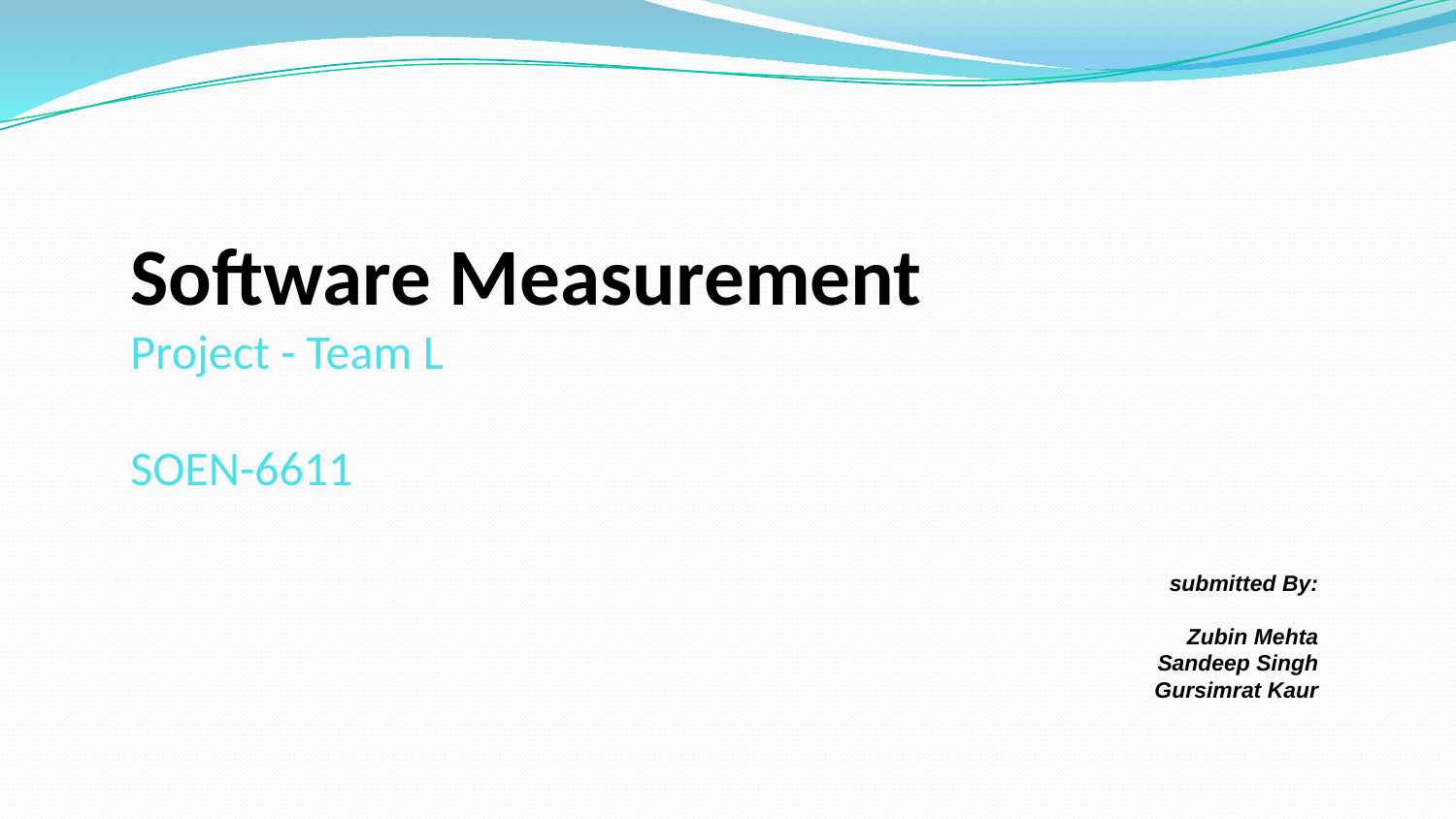

# Software Measurement
Project - Team L

SOEN-6611
 submitted By:

Zubin Mehta
Sandeep Singh
Gursimrat Kaur